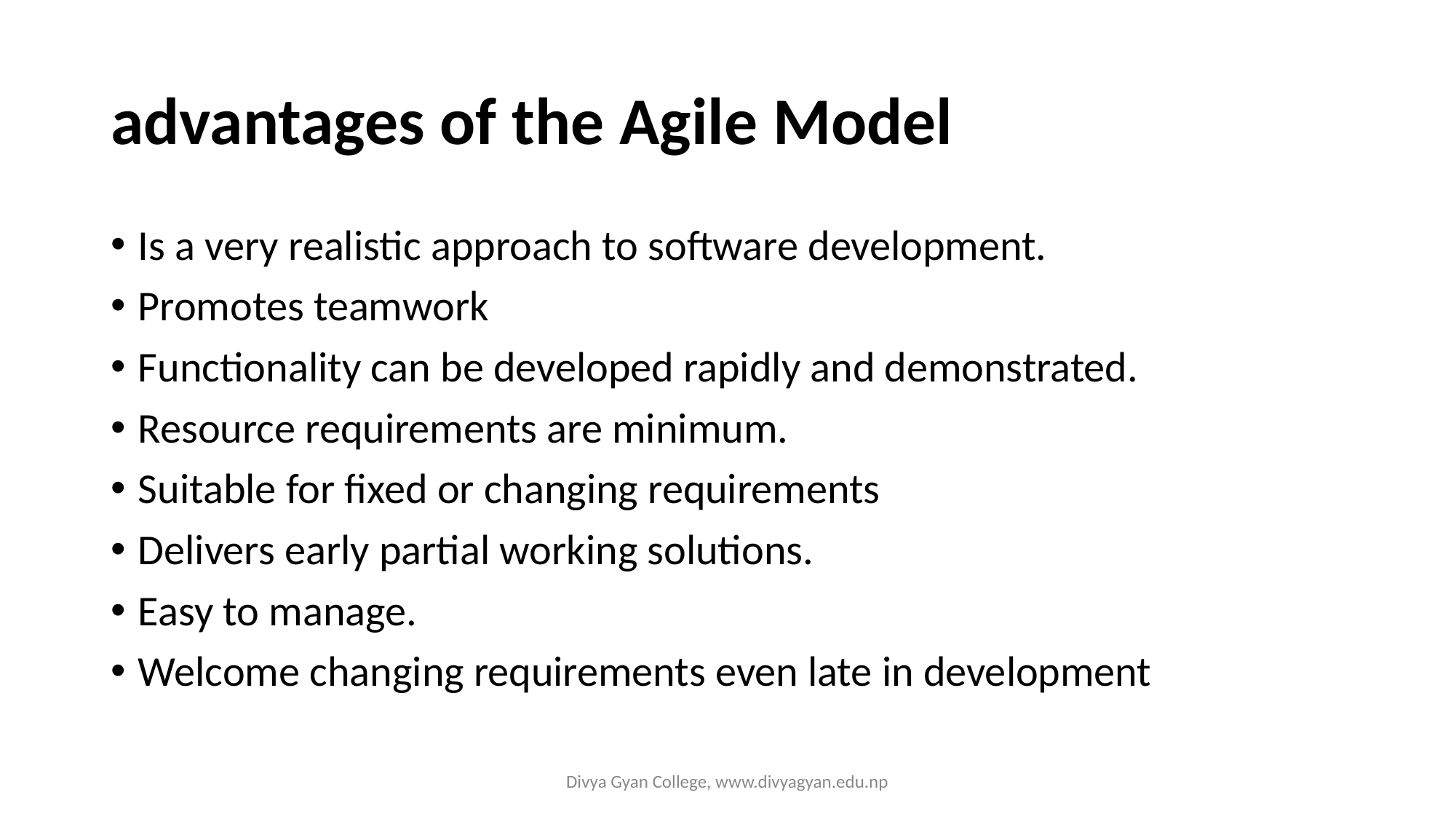

# advantages of the Agile Model
Is a very realistic approach to software development.
Promotes teamwork
Functionality can be developed rapidly and demonstrated.
Resource requirements are minimum.
Suitable for fixed or changing requirements
Delivers early partial working solutions.
Easy to manage.
Welcome changing requirements even late in development

Divya Gyan College, www.divyagyan.edu.np